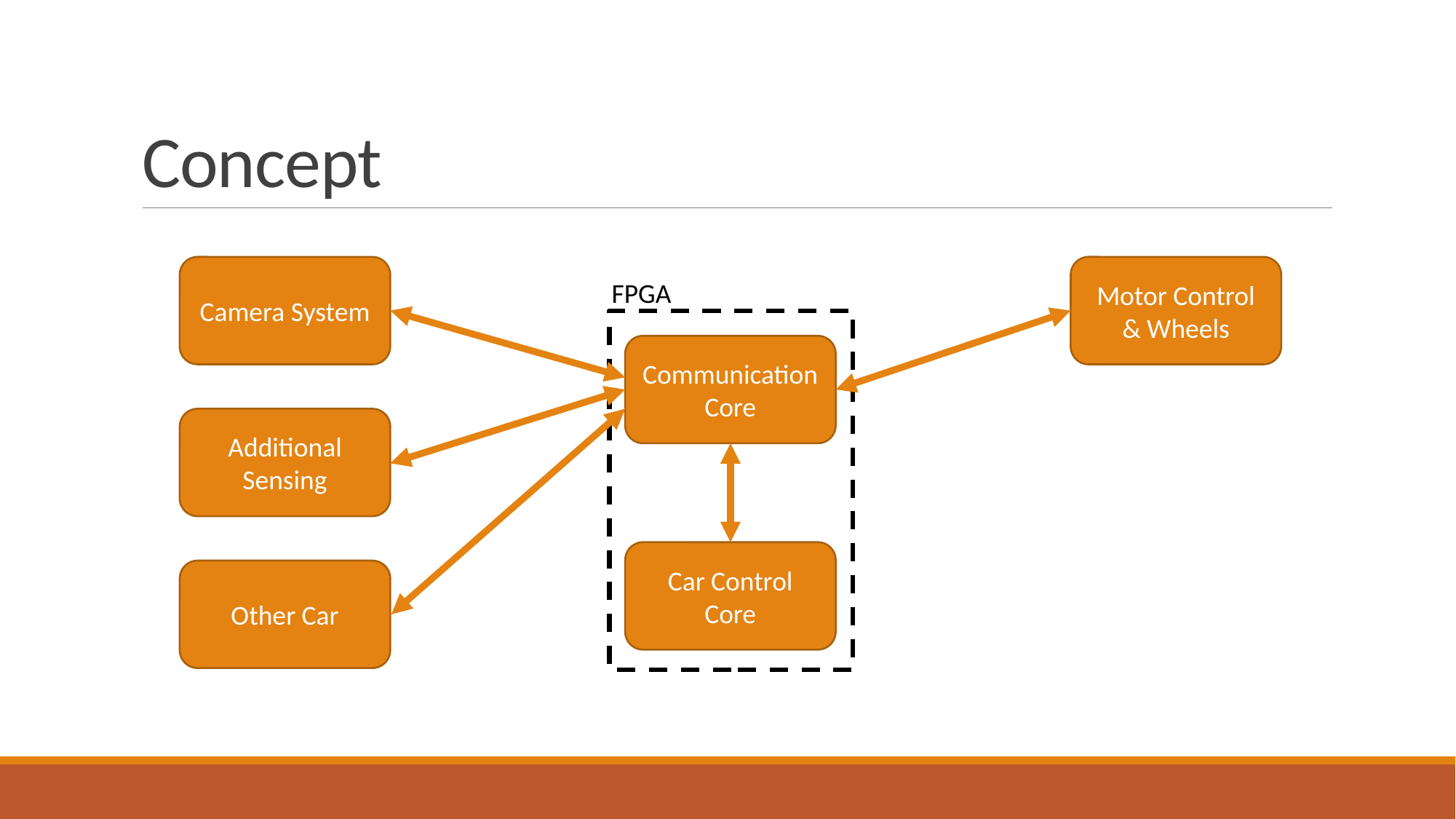

# Concept

Camera System
Motor Control & Wheels
FPGA

Communication Core
Additional Sensing
Car Control Core
Other Car